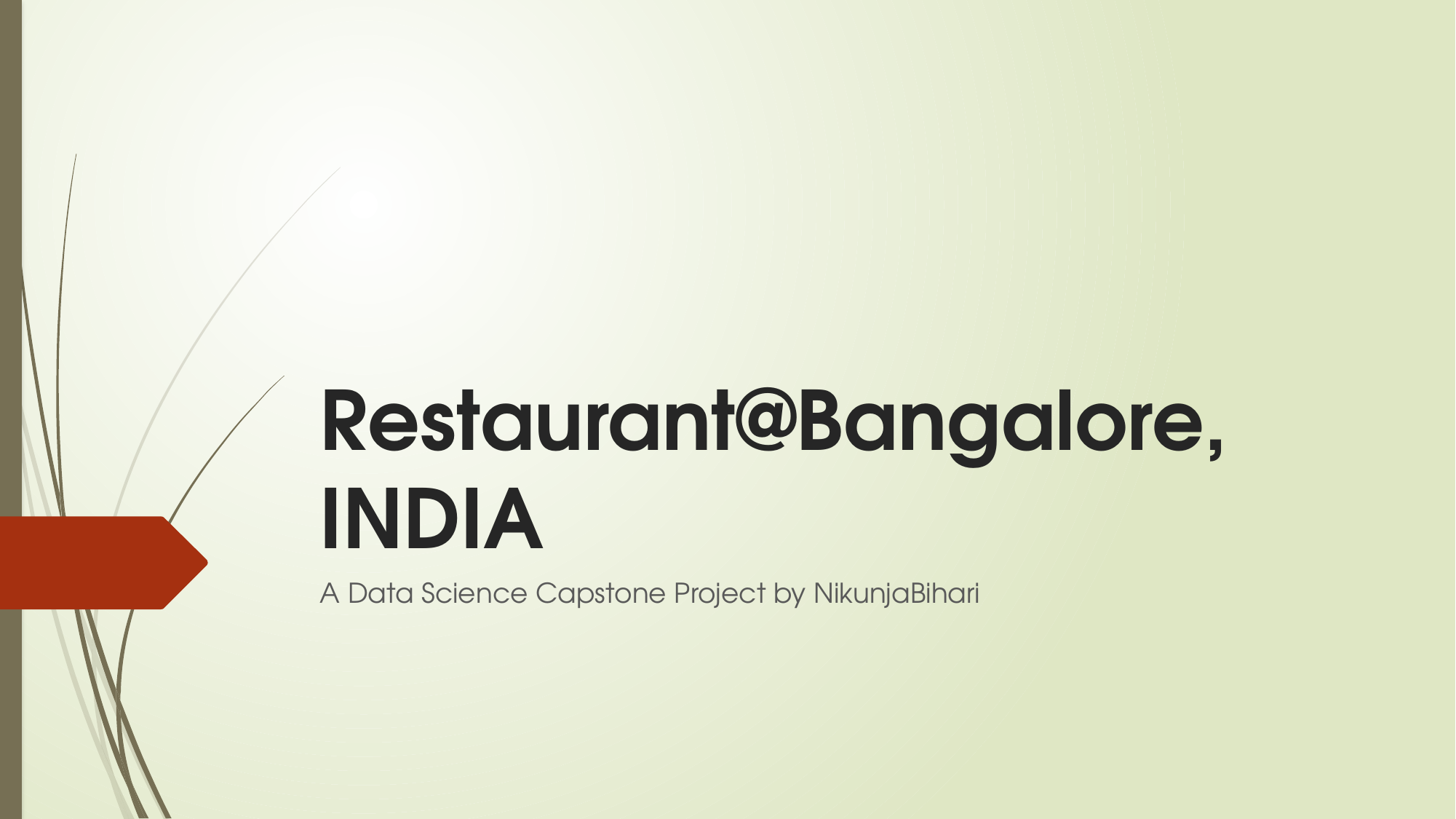

# Restaurant@Bangalore, INDIA
A Data Science Capstone Project by NikunjaBihari